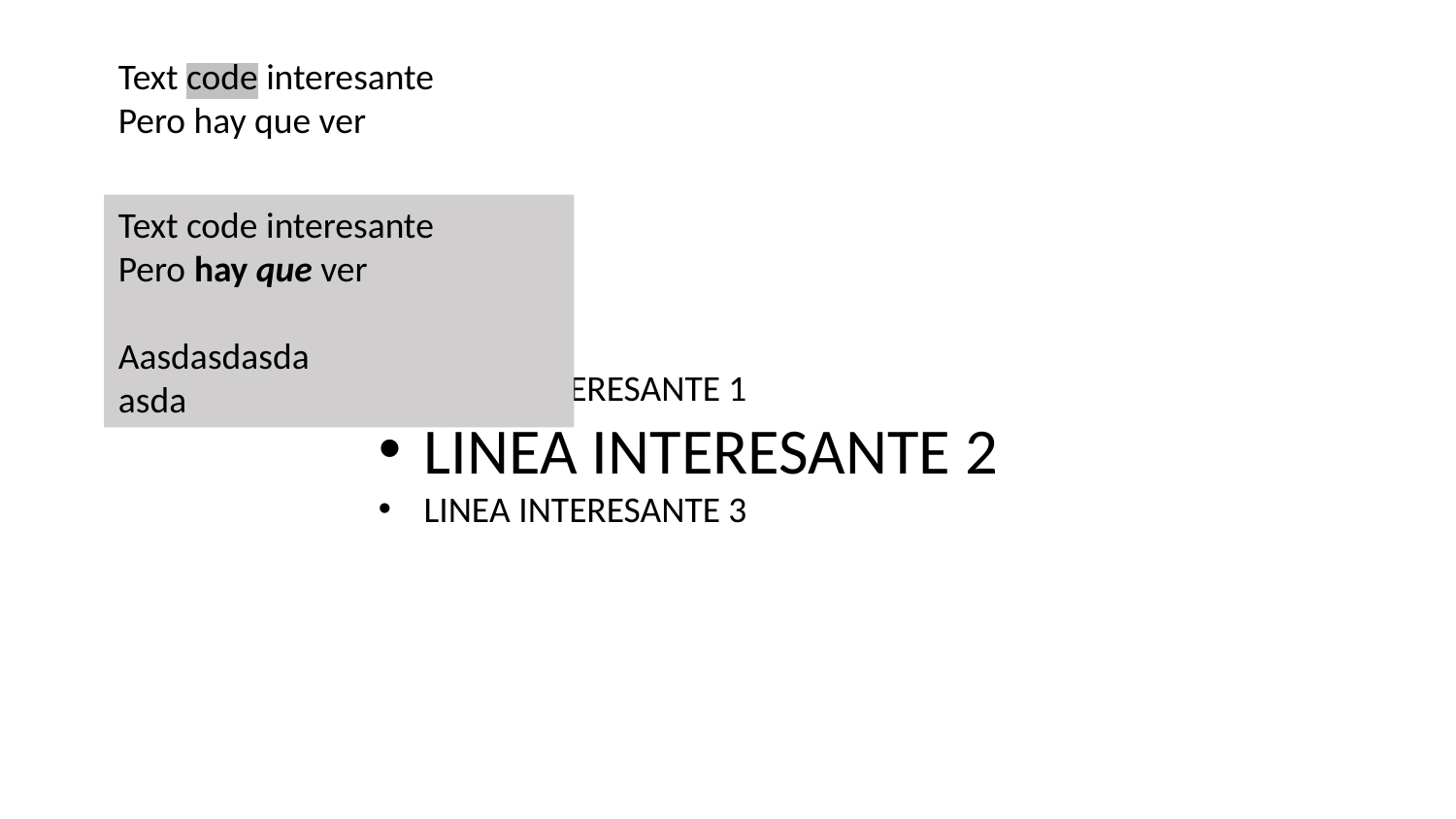

Text code interesante
Pero hay que ver
Text code interesante
Pero hay que ver

Aasdasdasda
asda
LINEA INTERESANTE 1
LINEA INTERESANTE 2
LINEA INTERESANTE 3